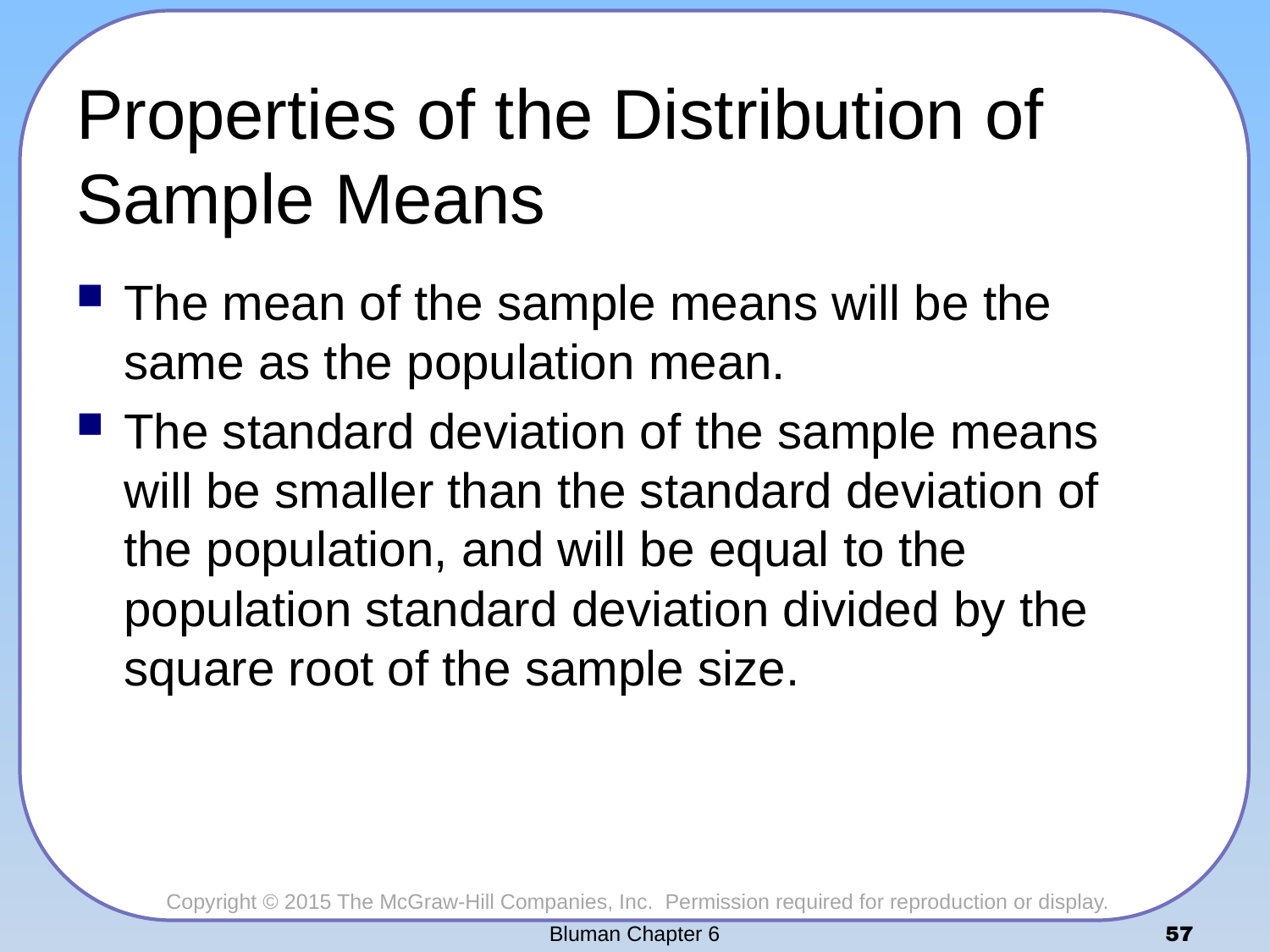

# Properties of the Distribution of Sample Means
The mean of the sample means will be the same as the population mean.
The standard deviation of the sample means will be smaller than the standard deviation of the population, and will be equal to the population standard deviation divided by the square root of the sample size.
Bluman Chapter 6
57